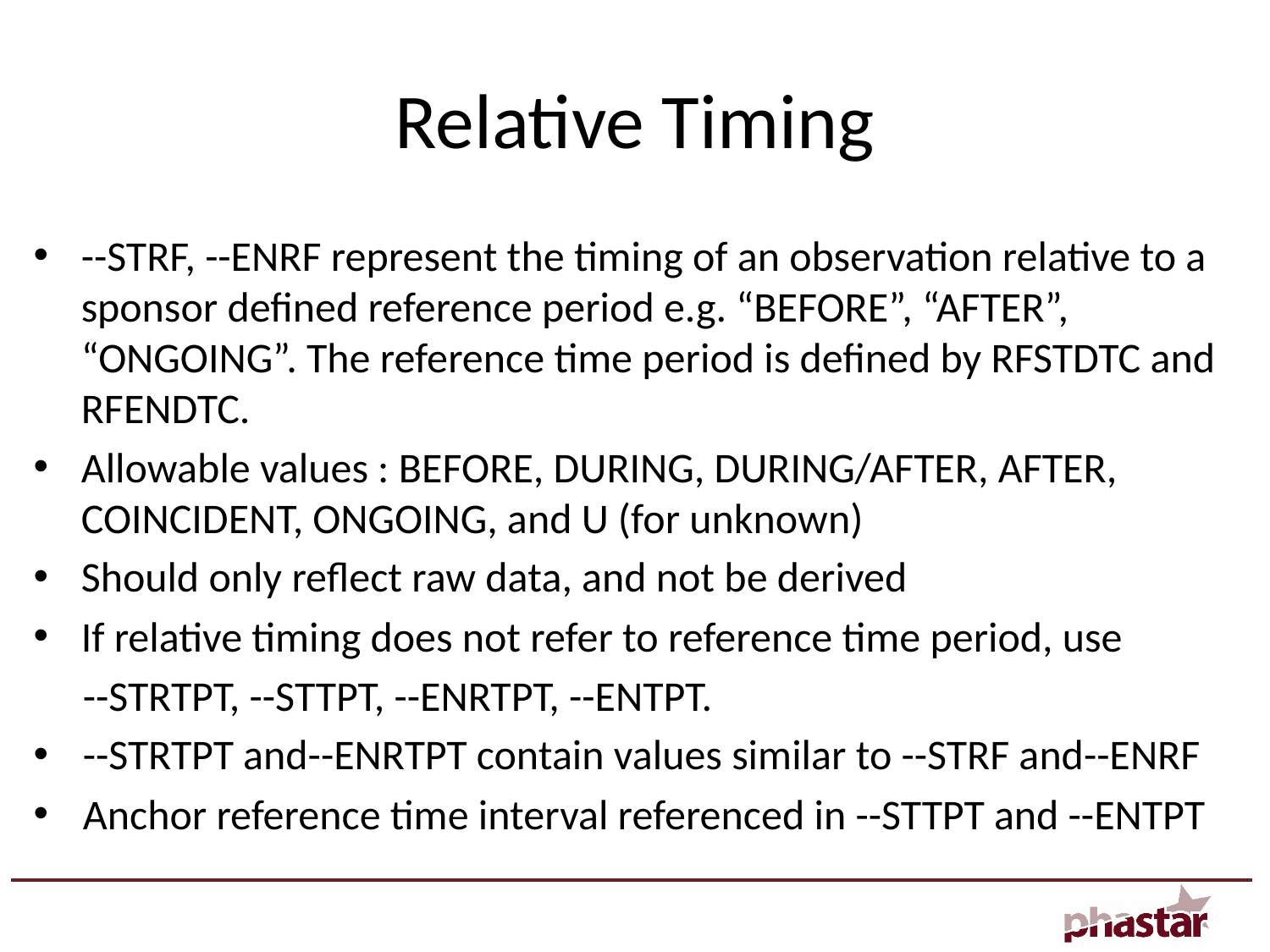

# Relative Timing
--STRF, --ENRF represent the timing of an observation relative to a sponsor defined reference period e.g. “BEFORE”, “AFTER”, “ONGOING”. The reference time period is defined by RFSTDTC and RFENDTC.
Allowable values : BEFORE, DURING, DURING/AFTER, AFTER, COINCIDENT, ONGOING, and U (for unknown)
Should only reflect raw data, and not be derived
If relative timing does not refer to reference time period, use
--STRTPT, --STTPT, --ENRTPT, --ENTPT.
--STRTPT and--ENRTPT contain values similar to --STRF and--ENRF
Anchor reference time interval referenced in --STTPT and --ENTPT